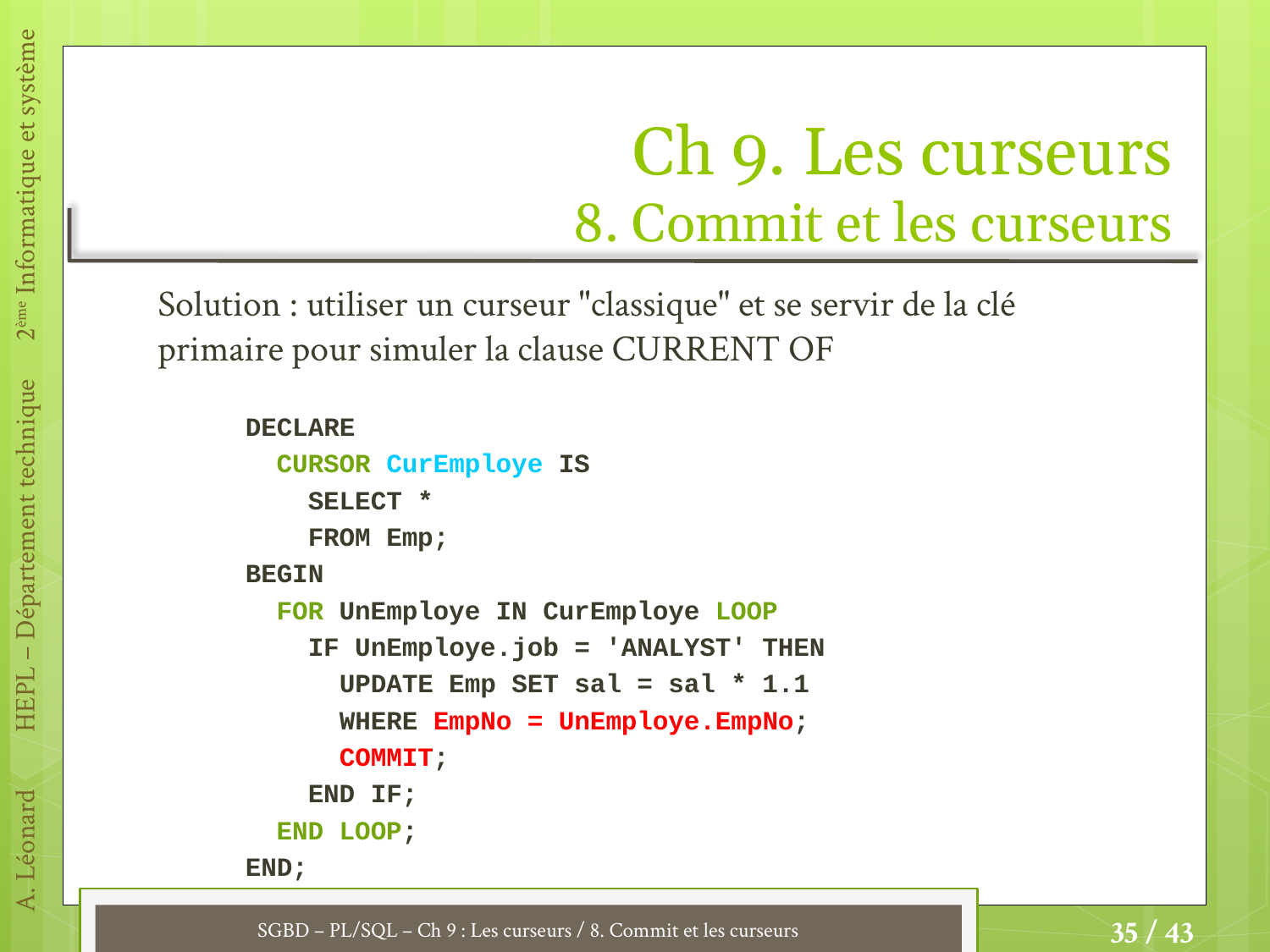

# Ch 9. Les curseurs 8. Commit et les curseurs
Solution : utiliser un curseur "classique" et se servir de la clé primaire pour simuler la clause CURRENT OF

DECLARE
  CURSOR CurEmploye IS
    SELECT *
    FROM Emp;
BEGIN
  FOR UnEmploye IN CurEmploye LOOP
    IF UnEmploye.job = 'ANALYST' THEN
      UPDATE Emp SET sal = sal * 1.1
      WHERE EmpNo = UnEmploye.EmpNo;
      COMMIT;
    END IF;
  END LOOP;
END;
SGBD – PL/SQL – Ch 9 : Les curseurs / 8. Commit et les curseurs